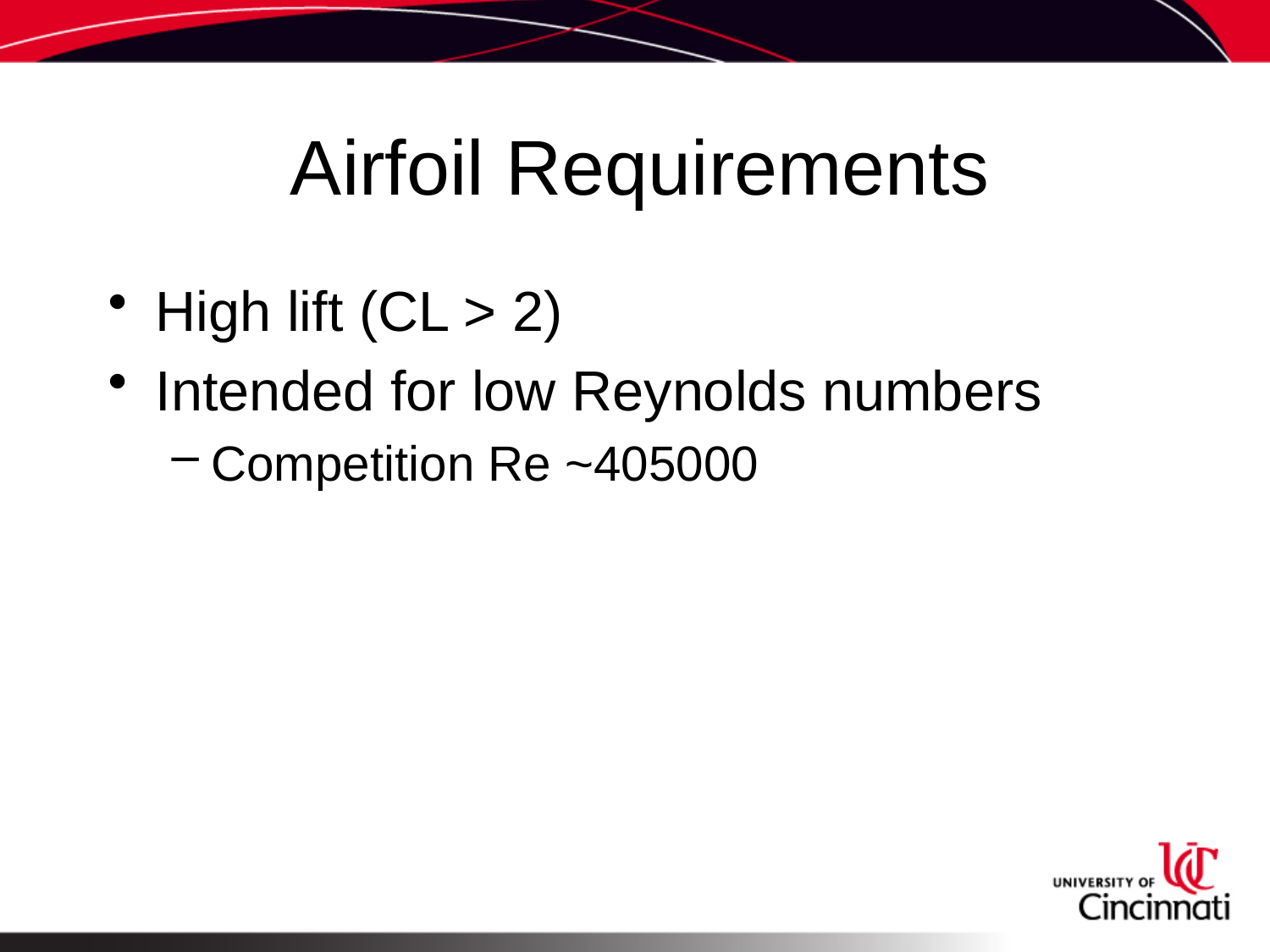

# Airfoil Requirements
High lift (CL > 2)
Intended for low Reynolds numbers
Competition Re ~405000